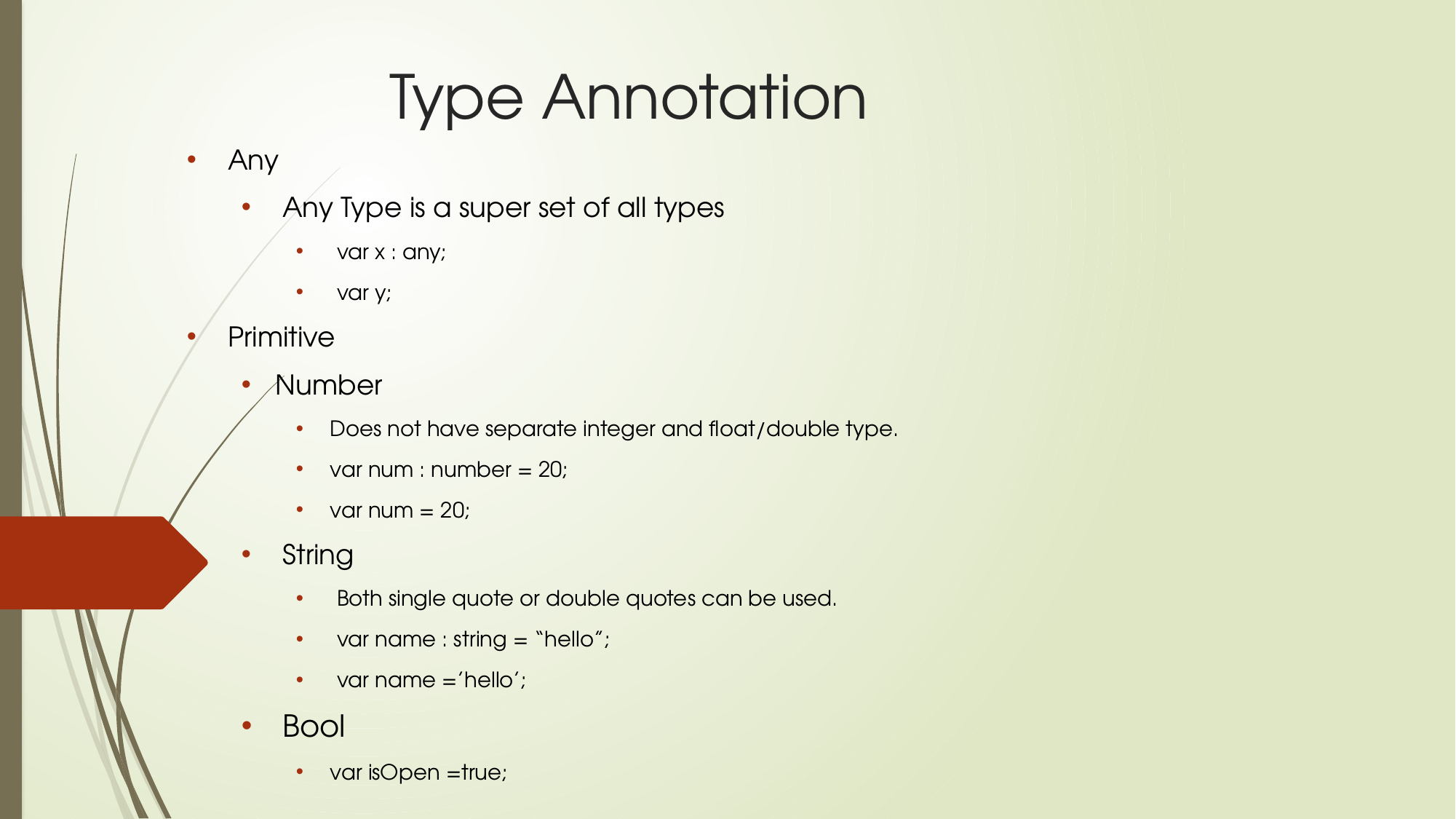

# Type Annotation
Any
Any Type is a super set of all types
var x : any;
var y;
Primitive
Number
Does not have separate integer and float/double type.
var num : number = 20;
var num = 20;
String
Both single quote or double quotes can be used.
var name : string = “hello”;
var name =’hello’;
Bool
var isOpen =true;